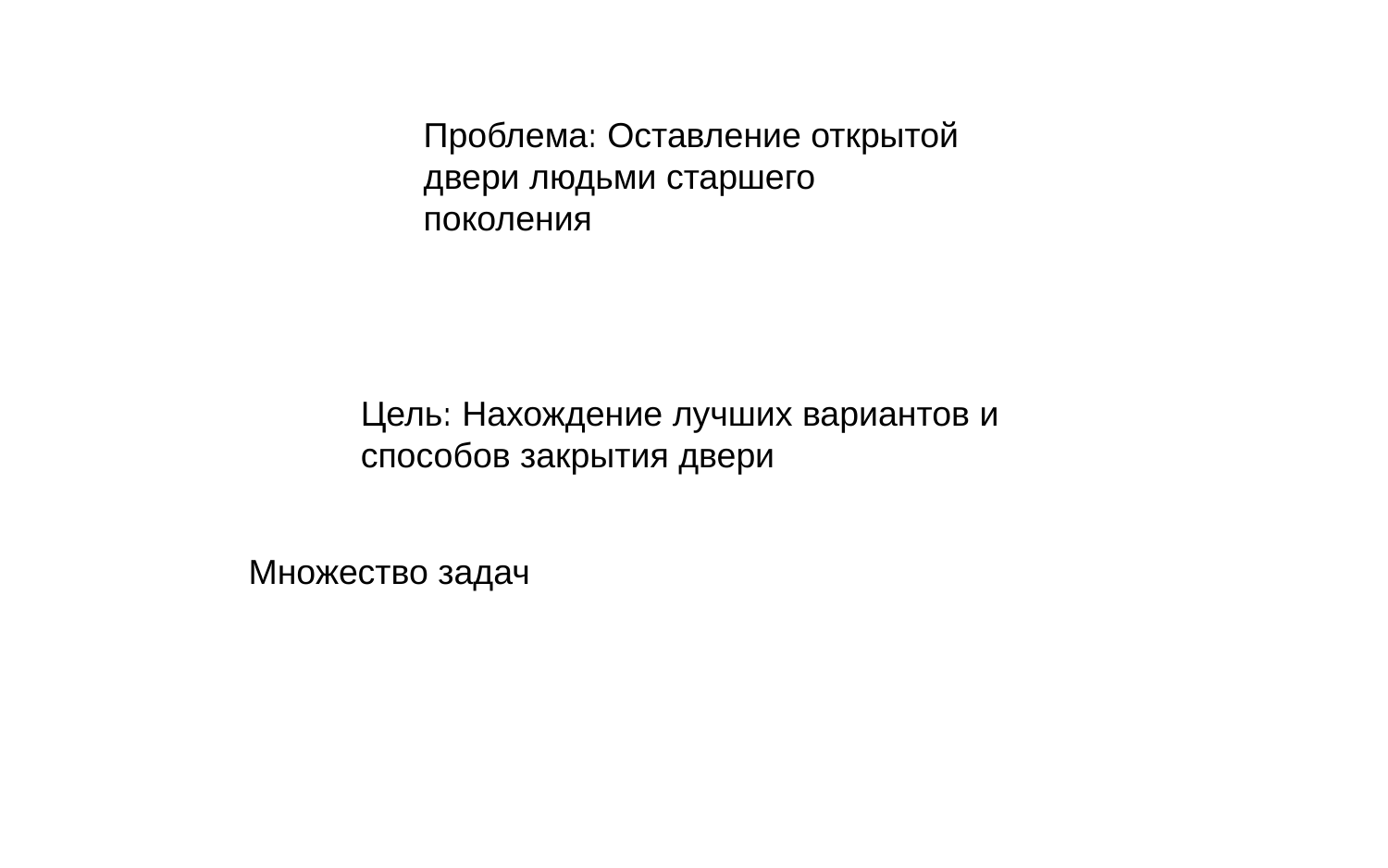

Проблема: Оставление открытой двери людьми старшего поколения
Цель: Нахождение лучших вариантов и способов закрытия двери
Множество задач